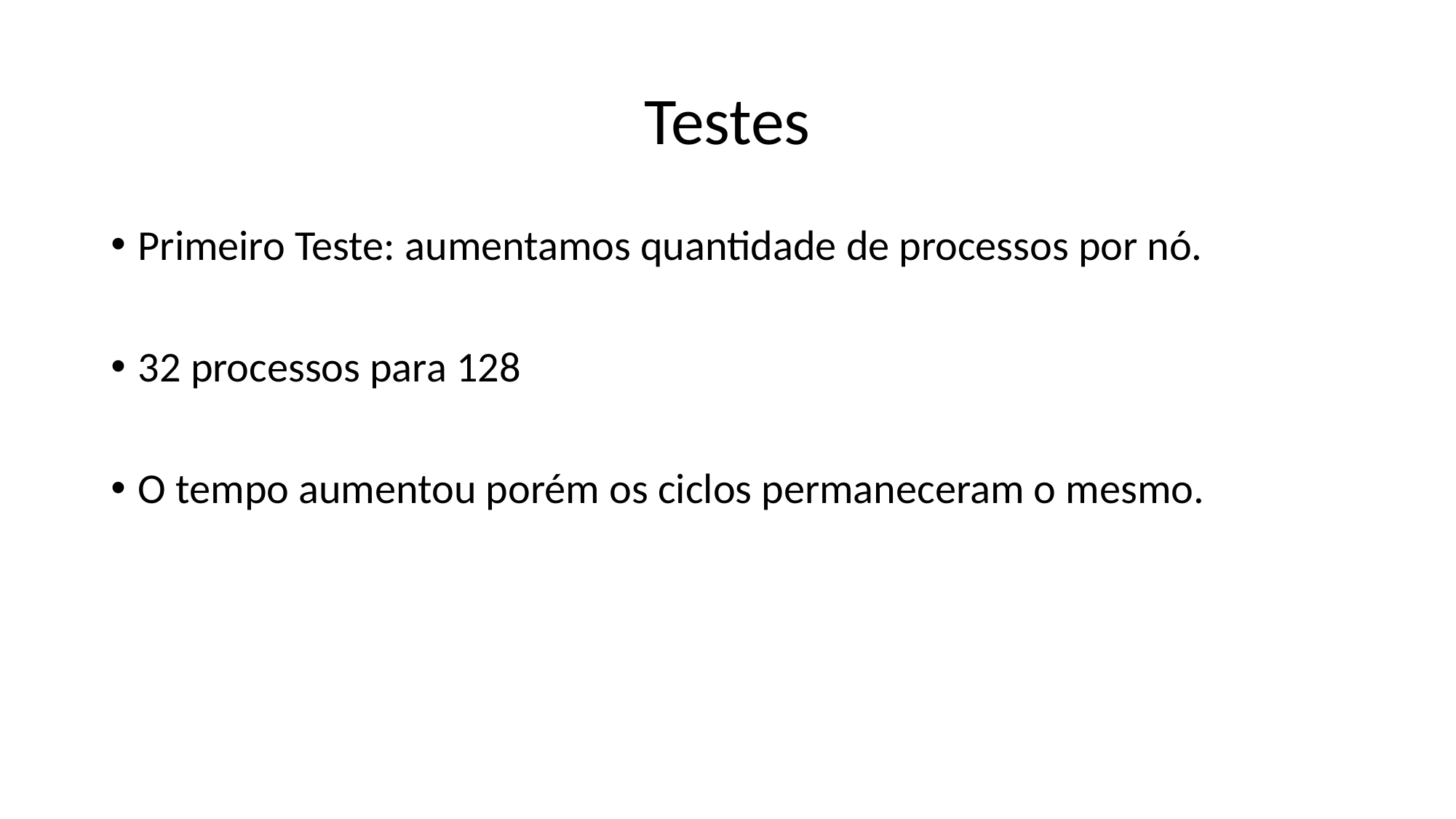

# Testes
Primeiro Teste: aumentamos quantidade de processos por nó.

32 processos para 128

O tempo aumentou porém os ciclos permaneceram o mesmo.